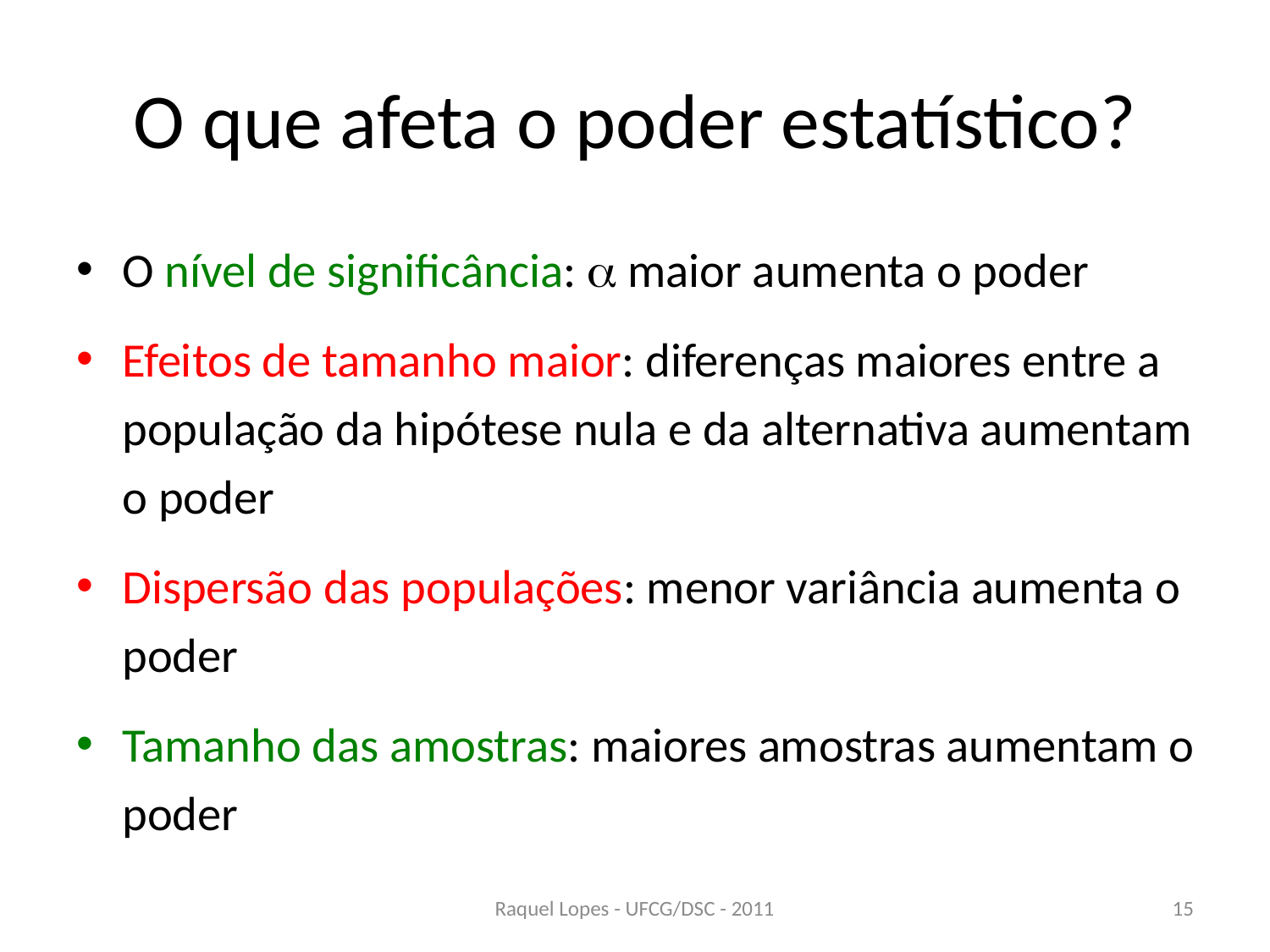

# O que afeta o poder estatístico?
O nível de significância: α maior aumenta o poder
Efeitos de tamanho maior: diferenças maiores entre a população da hipótese nula e da alternativa aumentam o poder
Dispersão das populações: menor variância aumenta o poder
Tamanho das amostras: maiores amostras aumentam o poder
Raquel Lopes - UFCG/DSC - 2011
15